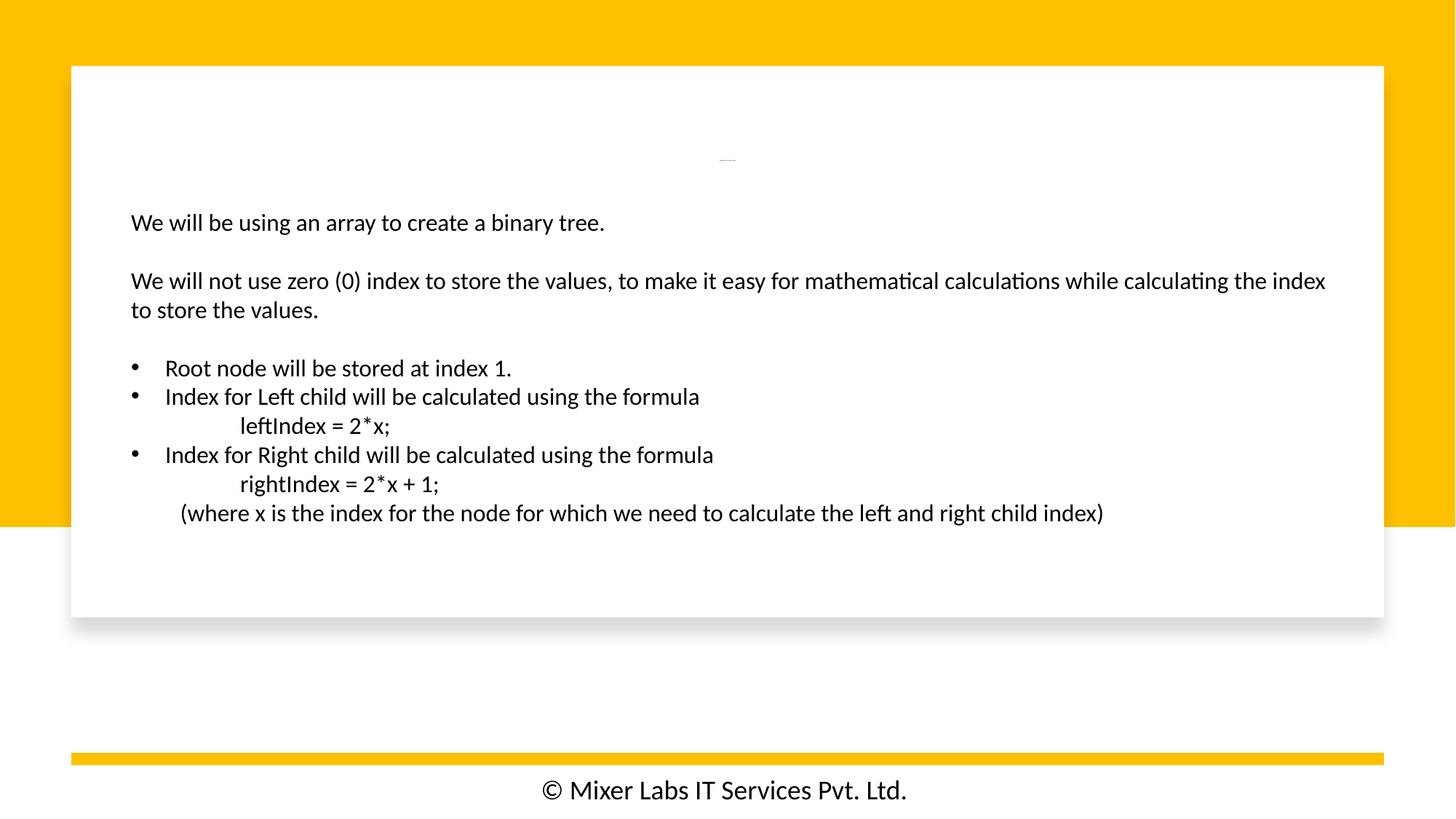

# Create Binary Tree (Using Array)
We will be using an array to create a binary tree.

We will not use zero (0) index to store the values, to make it easy for mathematical calculations while calculating the index to store the values.

Root node will be stored at index 1.
Index for Left child will be calculated using the formula
	leftIndex = 2*x;
Index for Right child will be calculated using the formula
	rightIndex = 2*x + 1;
         (where x is the index for the node for which we need to calculate the left and right child index)

© Mixer Labs IT Services Pvt. Ltd.